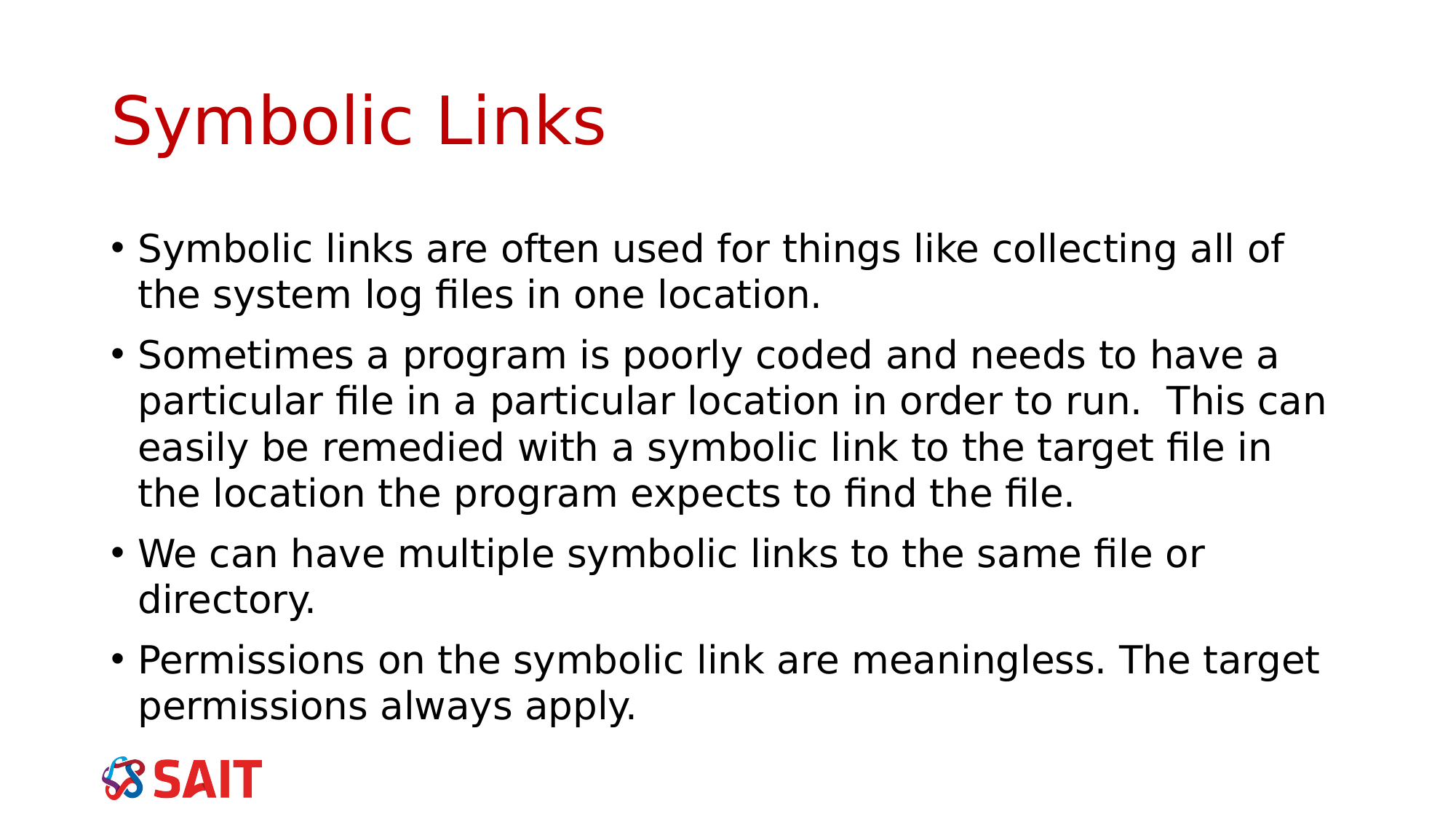

# Symbolic Links
Symbolic links are often used for things like collecting all of the system log files in one location.
Sometimes a program is poorly coded and needs to have a particular file in a particular location in order to run.  This can easily be remedied with a symbolic link to the target file in the location the program expects to find the file.
We can have multiple symbolic links to the same file or directory.
Permissions on the symbolic link are meaningless. The target permissions always apply.